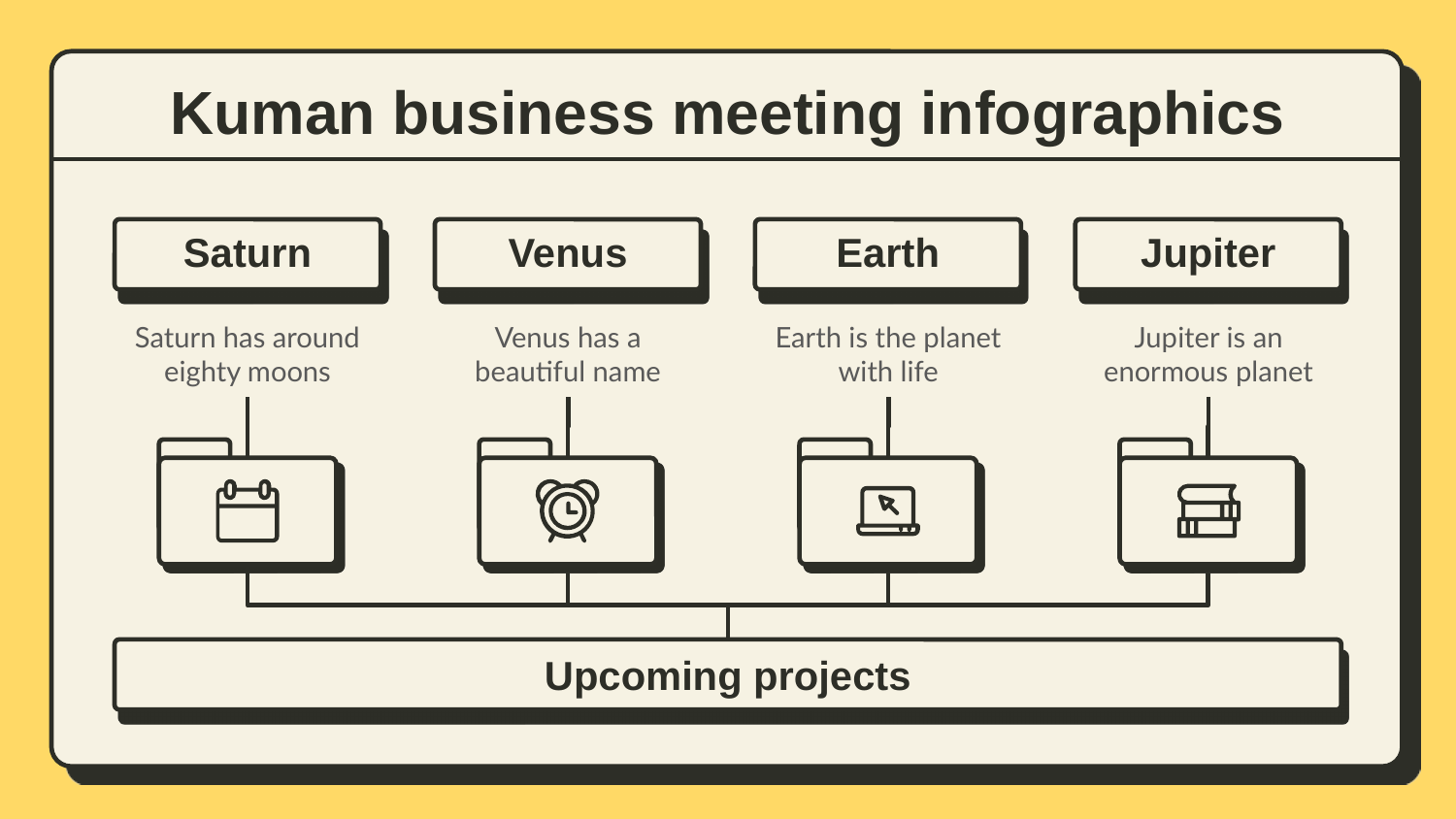

# Kuman business meeting infographics
Saturn
Saturn has around eighty moons

Venus
Venus has a beautiful name

Earth
Earth is the planet with life

Jupiter
Jupiter is an enormous planet

Upcoming projects